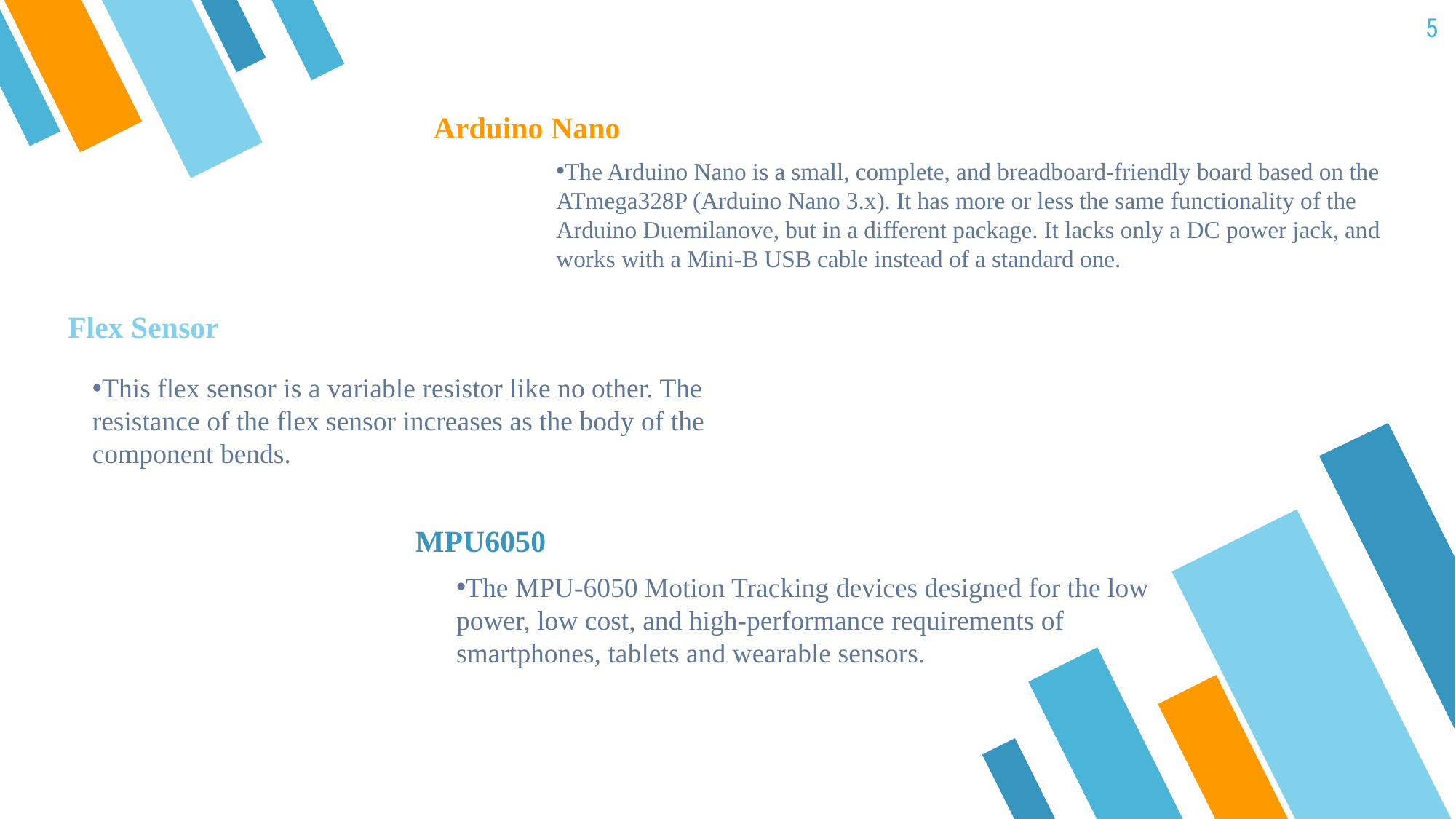

5
Arduino Nano
The Arduino Nano is a small, complete, and breadboard-friendly board based on the ATmega328P (Arduino Nano 3.x). It has more or less the same functionality of the Arduino Duemilanove, but in a different package. It lacks only a DC power jack, and works with a Mini-B USB cable instead of a standard one.
Flex Sensor
This flex sensor is a variable resistor like no other. The resistance of the flex sensor increases as the body of the component bends.
MPU6050
The MPU-6050 Motion Tracking devices designed for the low power, low cost, and high-performance requirements of smartphones, tablets and wearable sensors.